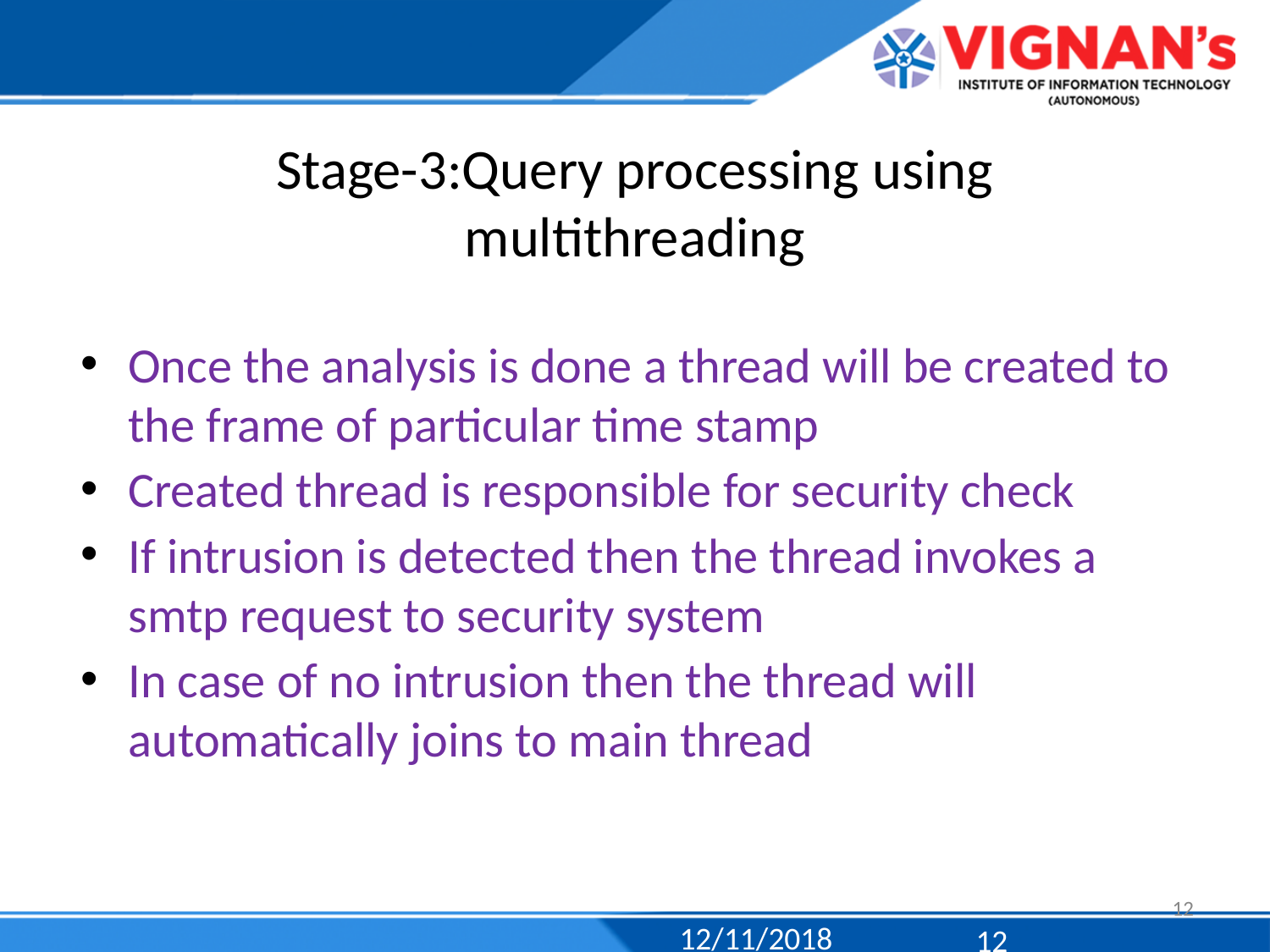

# Stage-3:Query processing using multithreading
Once the analysis is done a thread will be created to the frame of particular time stamp
Created thread is responsible for security check
If intrusion is detected then the thread invokes a smtp request to security system
In case of no intrusion then the thread will automatically joins to main thread
12